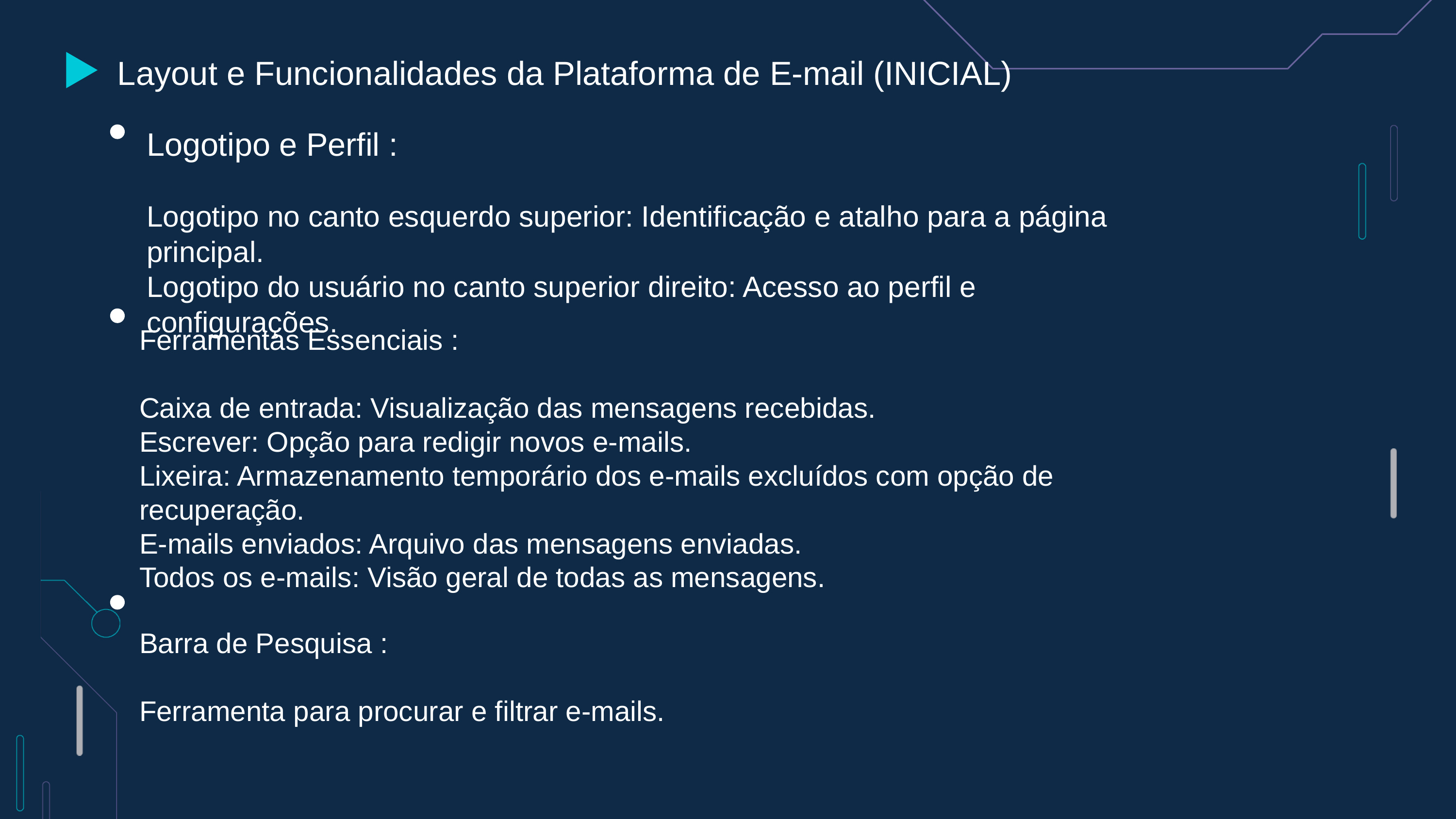

Layout e Funcionalidades da Plataforma de E-mail (INICIAL)

Logotipo e Perfil :

Logotipo no canto esquerdo superior: Identificação e atalho para a página principal.
Logotipo do usuário no canto superior direito: Acesso ao perfil e configurações.

Ferramentas Essenciais :

Caixa de entrada: Visualização das mensagens recebidas.
Escrever: Opção para redigir novos e-mails.
Lixeira: Armazenamento temporário dos e-mails excluídos com opção de recuperação.
E-mails enviados: Arquivo das mensagens enviadas.
Todos os e-mails: Visão geral de todas as mensagens.

Barra de Pesquisa :

Ferramenta para procurar e filtrar e-mails.